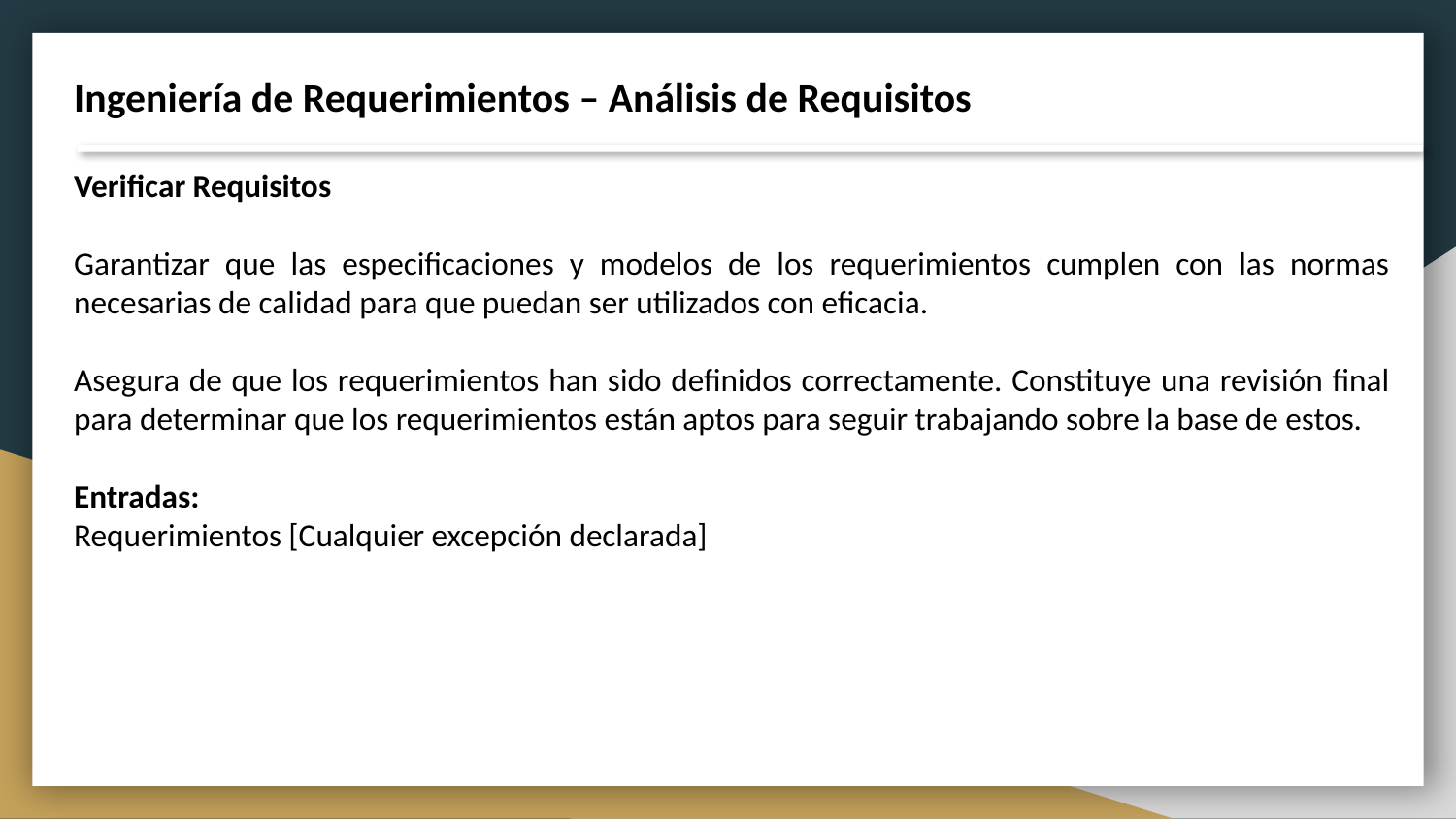

Ingeniería de Requerimientos – Análisis de Requisitos

Verificar Requisitos

Garantizar que las especificaciones y modelos de los requerimientos cumplen con las normas necesarias de calidad para que puedan ser utilizados con eficacia.

Asegura de que los requerimientos han sido definidos correctamente. Constituye una revisión final para determinar que los requerimientos están aptos para seguir trabajando sobre la base de estos.

Entradas:
Requerimientos [Cualquier excepción declarada]